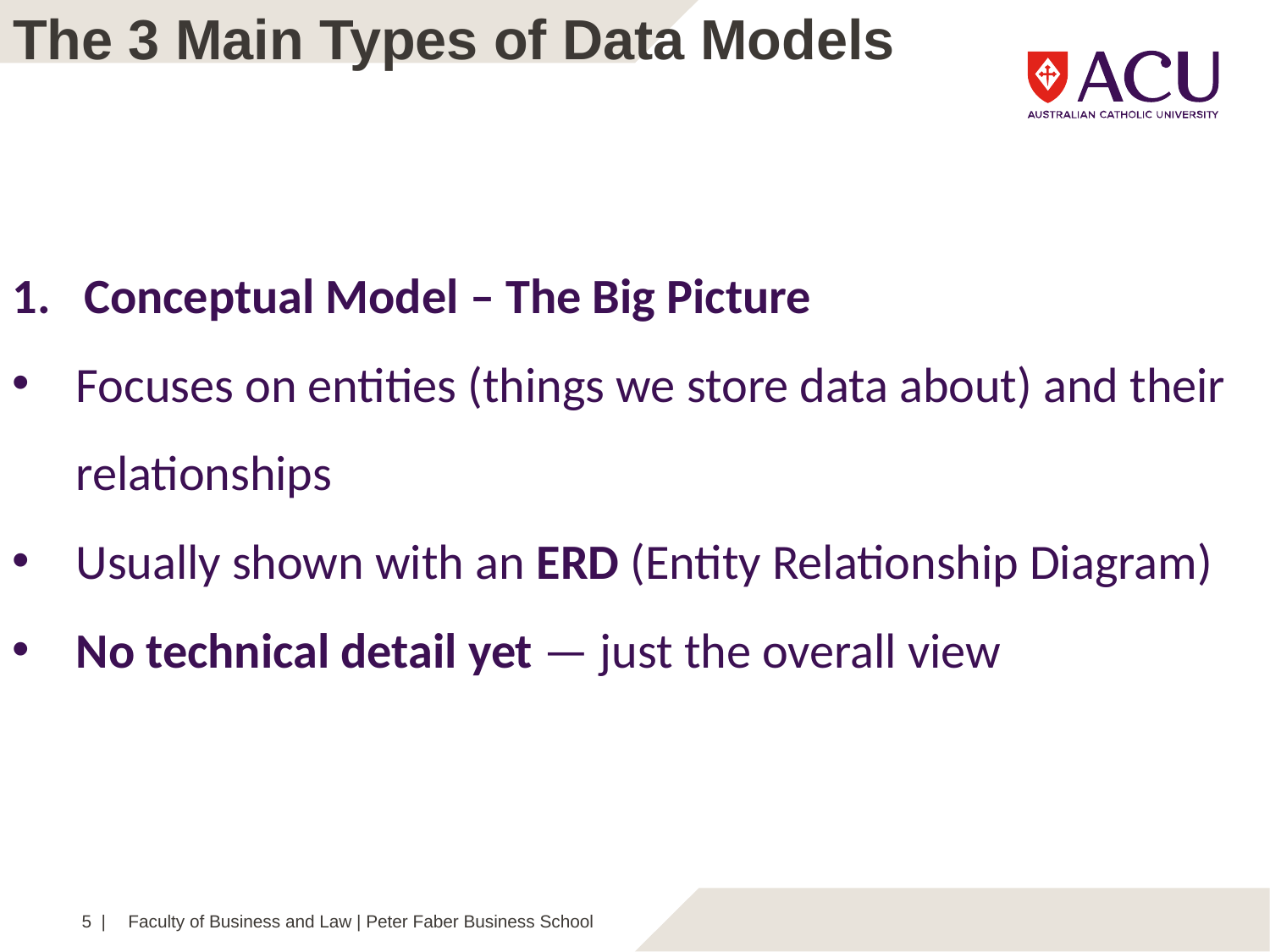

The 3 Main Types of Data Models
Conceptual Model – The Big Picture
Focuses on entities (things we store data about) and their relationships
Usually shown with an ERD (Entity Relationship Diagram)
No technical detail yet — just the overall view
5  |
Faculty of Business and Law | Peter Faber Business School